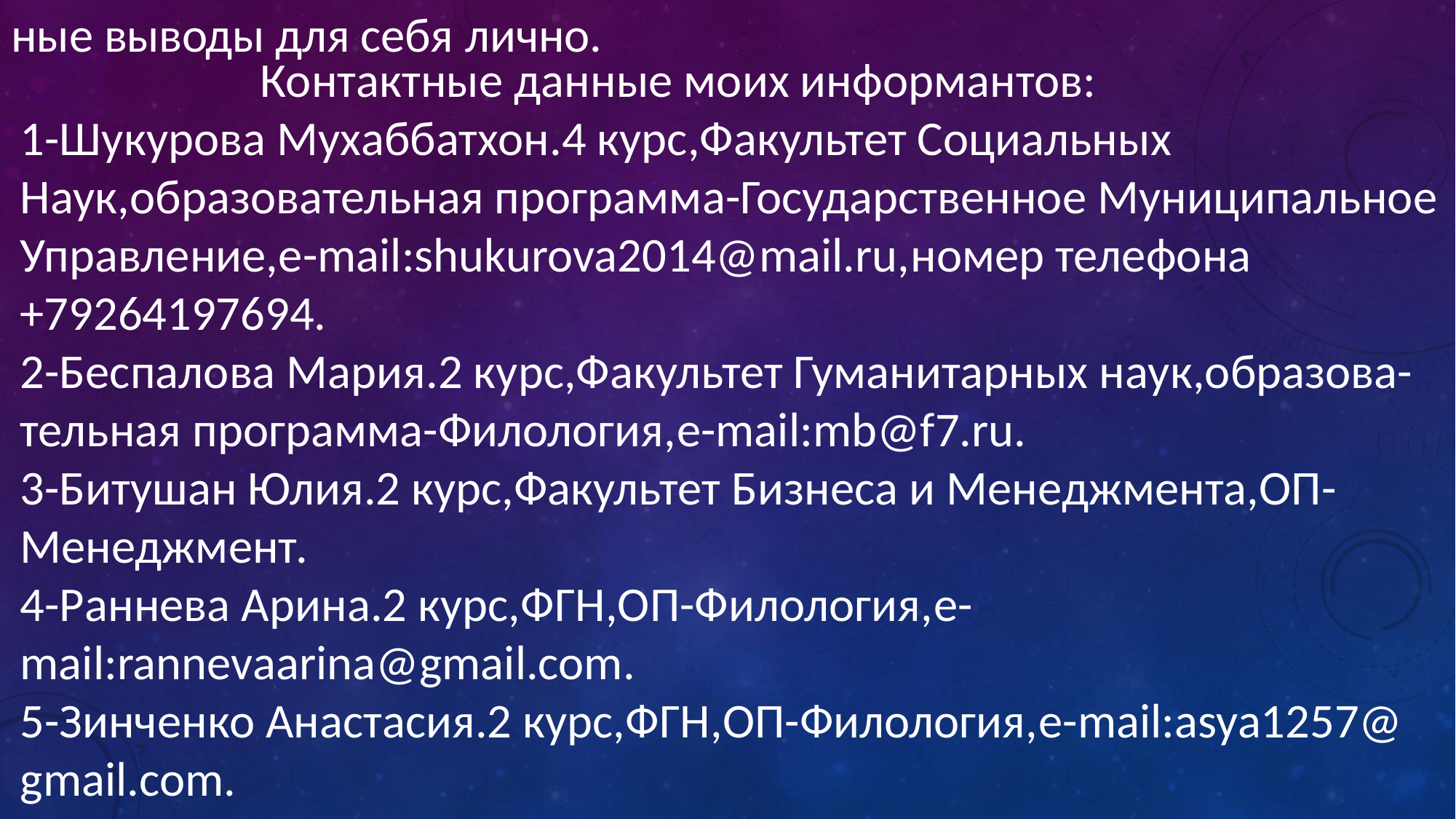

# ные выводы для себя лично.
                      Контактные данные моих информантов:
1-Шукурова Мухаббатхон.4 курс,Факультет Социальных Наук,образовательная программа-Государственное Муниципальное
Управление,e-mail:shukurova2014@mail.ru,номер телефона +79264197694.
2-Беспалова Мария.2 курс,Факультет Гуманитарных наук,образова-
тельная программа-Филология,e-mail:mb@f7.ru.
3-Битушан Юлия.2 курс,Факультет Бизнеса и Менеджмента,ОП-Менеджмент.
4-Раннева Арина.2 курс,ФГН,ОП-Филология,e-mail:rannevaarina@gmail.com.
5-Зинченко Анастасия.2 курс,ФГН,ОП-Филология,e-mail:asya1257@
gmail.com.